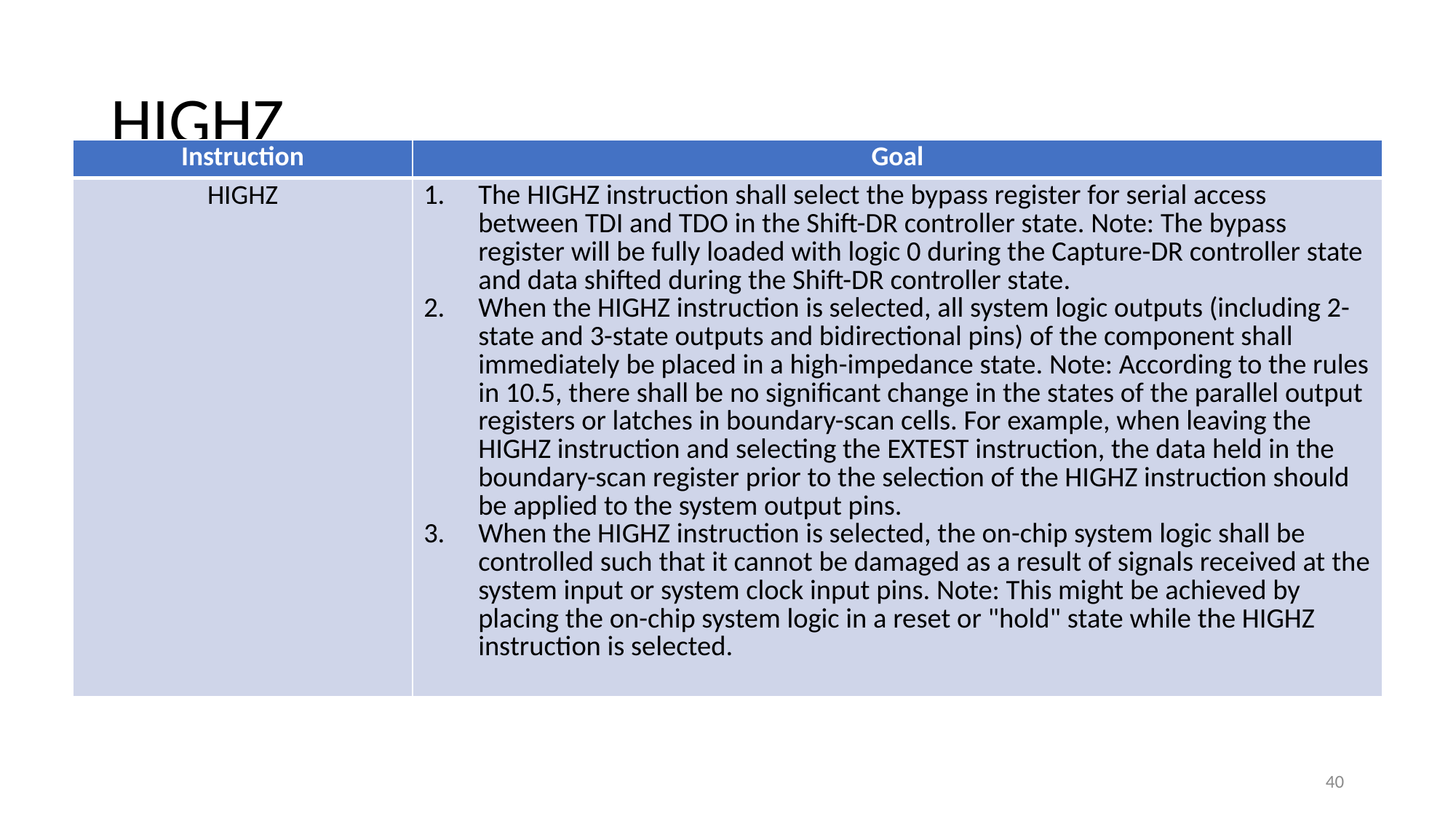

# HIGHZ
| Instruction | Goal |
| --- | --- |
| HIGHZ | The HIGHZ instruction shall select the bypass register for serial access between TDI and TDO in the Shift-DR controller state. Note: The bypass register will be fully loaded with logic 0 during the Capture-DR controller state and data shifted during the Shift-DR controller state. When the HIGHZ instruction is selected, all system logic outputs (including 2-state and 3-state outputs and bidirectional pins) of the component shall immediately be placed in a high-impedance state. Note: According to the rules in 10.5, there shall be no significant change in the states of the parallel output registers or latches in boundary-scan cells. For example, when leaving the HIGHZ instruction and selecting the EXTEST instruction, the data held in the boundary-scan register prior to the selection of the HIGHZ instruction should be applied to the system output pins. When the HIGHZ instruction is selected, the on-chip system logic shall be controlled such that it cannot be damaged as a result of signals received at the system input or system clock input pins. Note: This might be achieved by placing the on-chip system logic in a reset or "hold" state while the HIGHZ instruction is selected. |
40